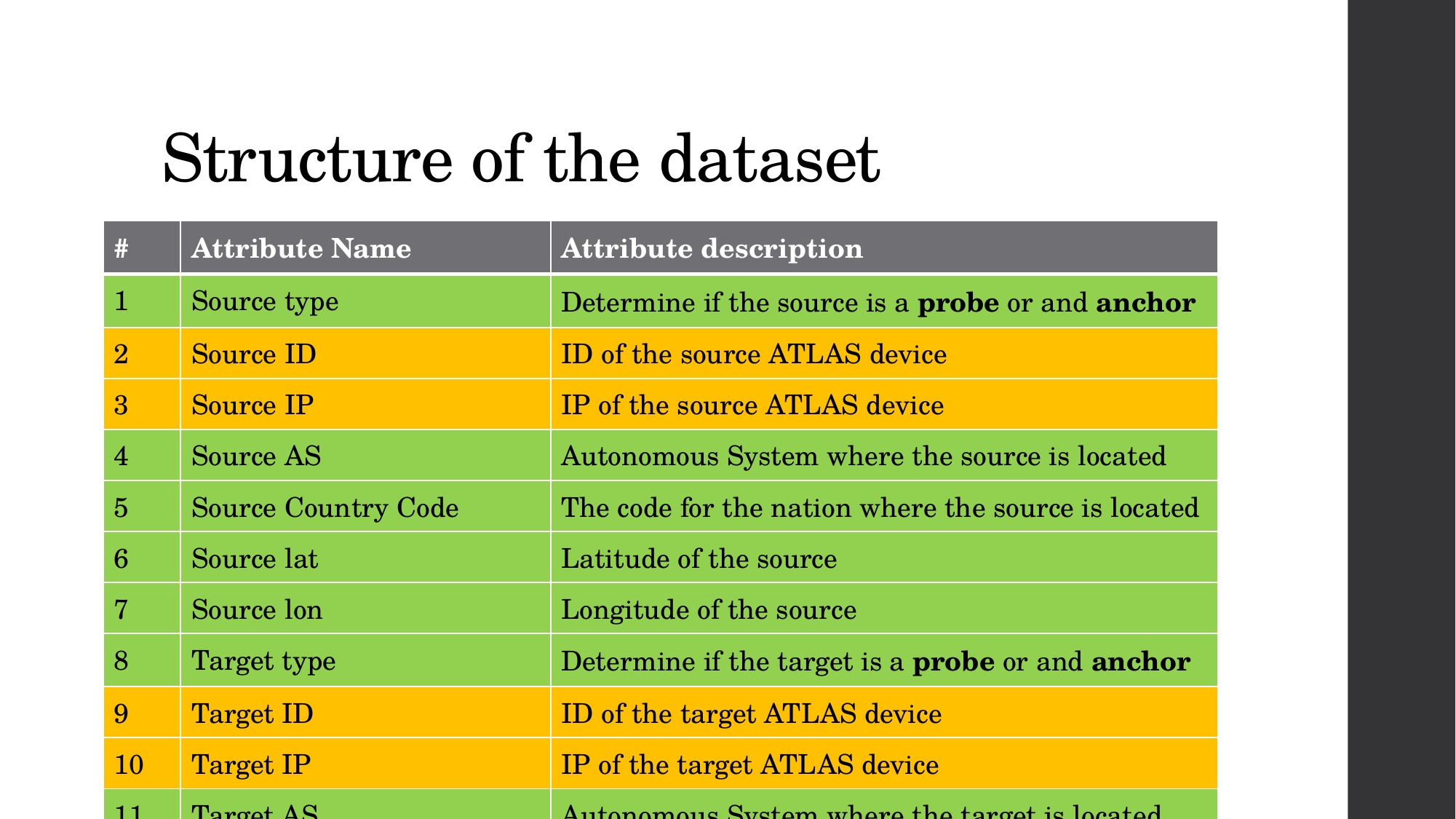

# Structure of the dataset
| # | Attribute Name | Attribute description |
| --- | --- | --- |
| 1 | Source type | Determine if the source is a probe or and anchor |
| 2 | Source ID | ID of the source ATLAS device |
| 3 | Source IP | IP of the source ATLAS device |
| 4 | Source AS | Autonomous System where the source is located |
| 5 | Source Country Code | The code for the nation where the source is located |
| 6 | Source lat | Latitude of the source |
| 7 | Source lon | Longitude of the source |
| 8 | Target type | Determine if the target is a probe or and anchor |
| 9 | Target ID | ID of the target ATLAS device |
| 10 | Target IP | IP of the target ATLAS device |
| 11 | Target AS | Autonomous System where the target is located |
| 12 | Target Country Code | The code for the nation where the target is located |